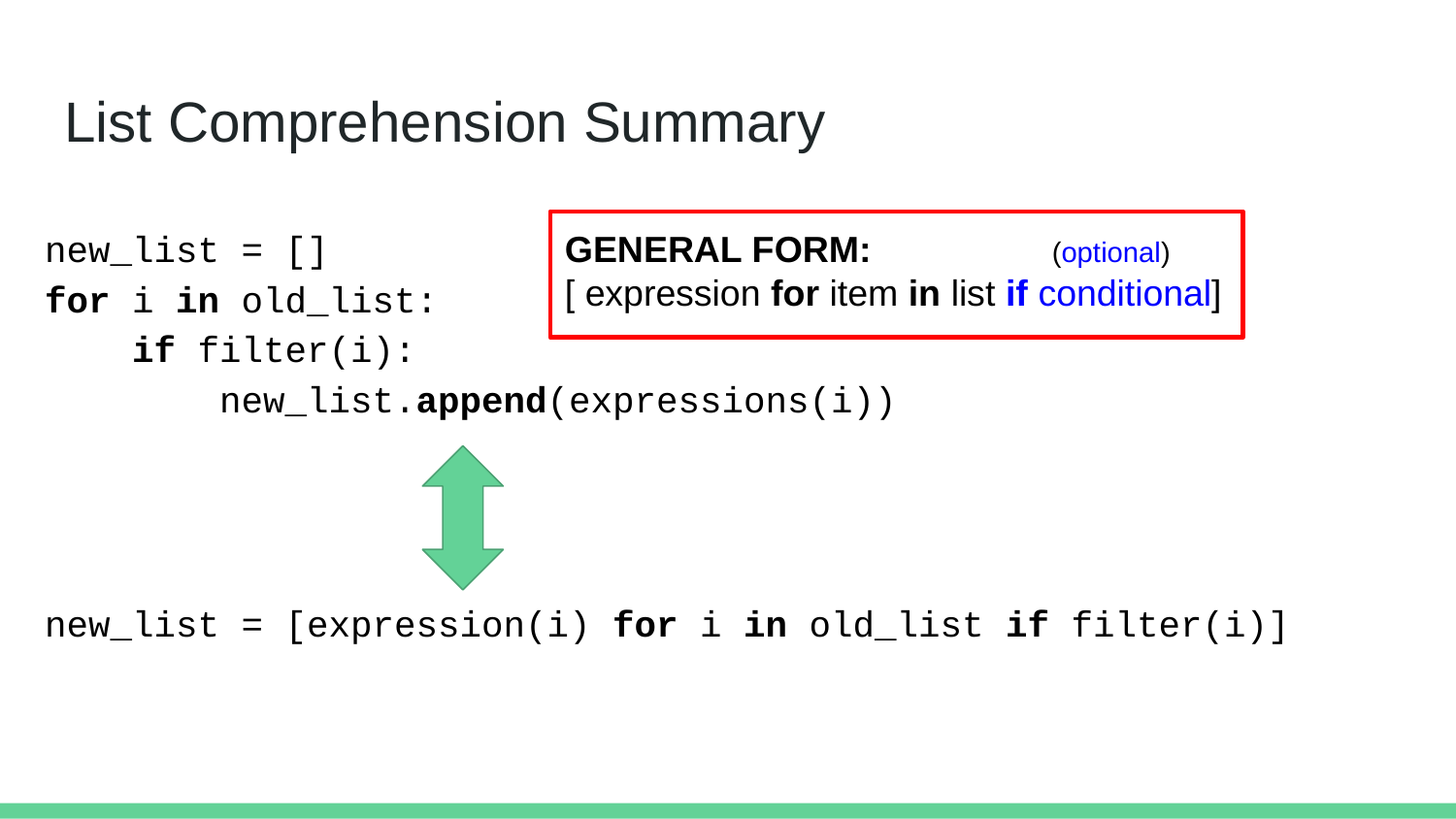

# List Comprehension Summary
new_list = []
for i in old_list:
    if filter(i):
        new_list.append(expressions(i))
GENERAL FORM:
[ expression for item in list if conditional]
(optional)

new_list = [expression(i) for i in old_list if filter(i)]